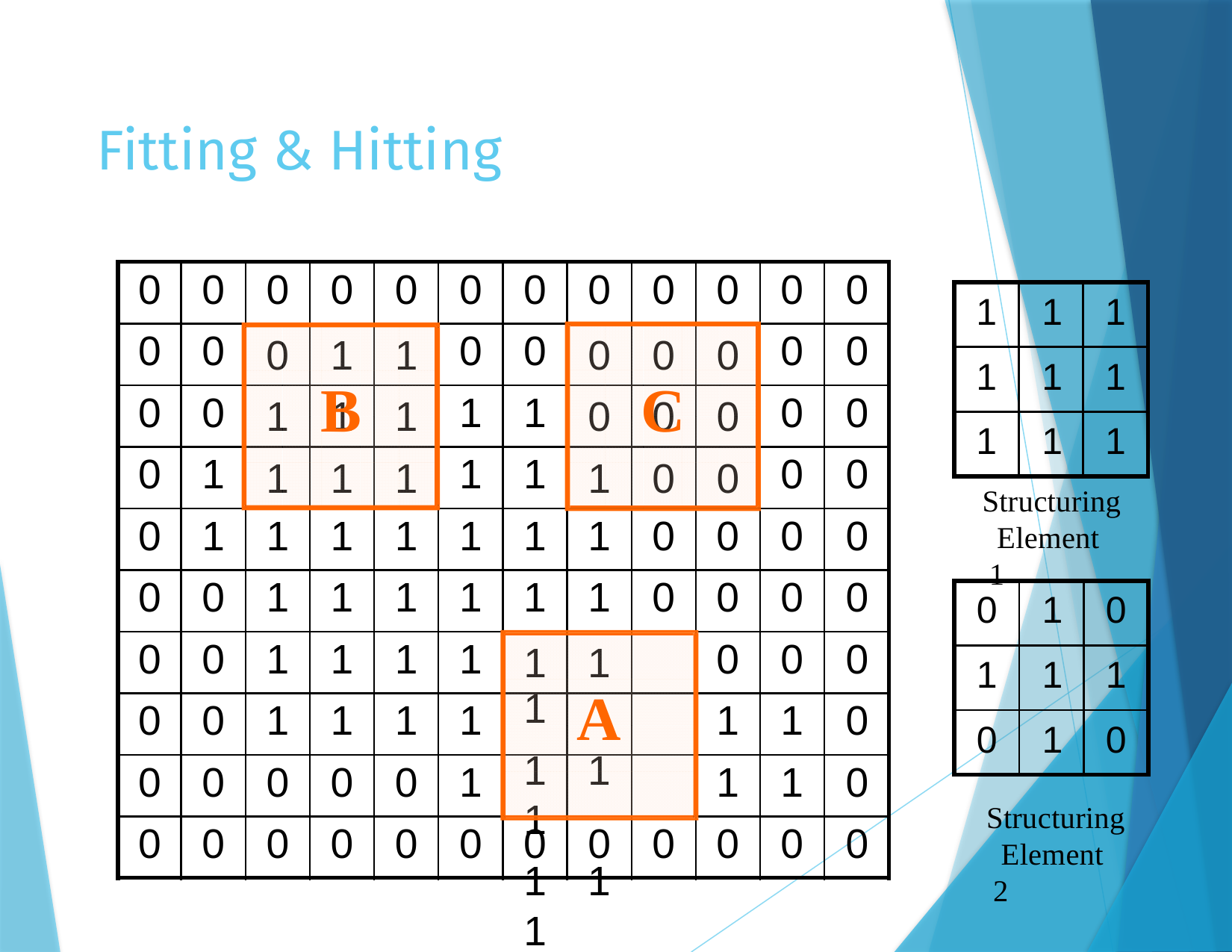

# Fitting & Hitting

| 0 | 0 | 0 | 0 | 0 | 0 | 0 | 0 | 0 | 0 | 0 | 0 |
| --- | --- | --- | --- | --- | --- | --- | --- | --- | --- | --- | --- |
| 0 | 0 |  |  |  | 0 | 0 |  |  |  | 0 | 0 |
| 0 | 0 |  | B |  | 1 | 1 |  | C |  | 0 | 0 |
| 0 | 1 |  |  |  | 1 | 1 |  |  |  | 0 | 0 |
| 0 | 1 | 1 | 1 | 1 | 1 | 1 | 1 | 0 | 0 | 0 | 0 |
| 0 | 0 | 1 | 1 | 1 | 1 | 1 | 1 | 0 | 0 | 0 | 0 |
| 0 | 0 | 1 | 1 | 1 | 1 |  |  |  | 0 | 0 | 0 |
| 0 | 0 | 1 | 1 | 1 | 1 |  | A |  | 1 | 1 | 0 |
| 0 | 0 | 0 | 0 | 0 | 1 |  |  |  | 1 | 1 | 0 |
| 0 | 0 | 0 | 0 | 0 | 0 | 0 | 0 | 0 | 0 | 0 | 0 |
| 1 | 1 | 1 |
| --- | --- | --- |
| 1 | 1 | 1 |
| 1 | 1 | 1 |

0	1	1
1	1	1
1	1	1
0	0	0
0	0	0
1	0	0

Structuring  Element 1

| 0 | 1 | 0 |
| --- | --- | --- |
| 1 | 1 | 1 |
| 0 | 1 | 0 |

1	1	1
1	1	1
1	1	1

Structuring  Element 2